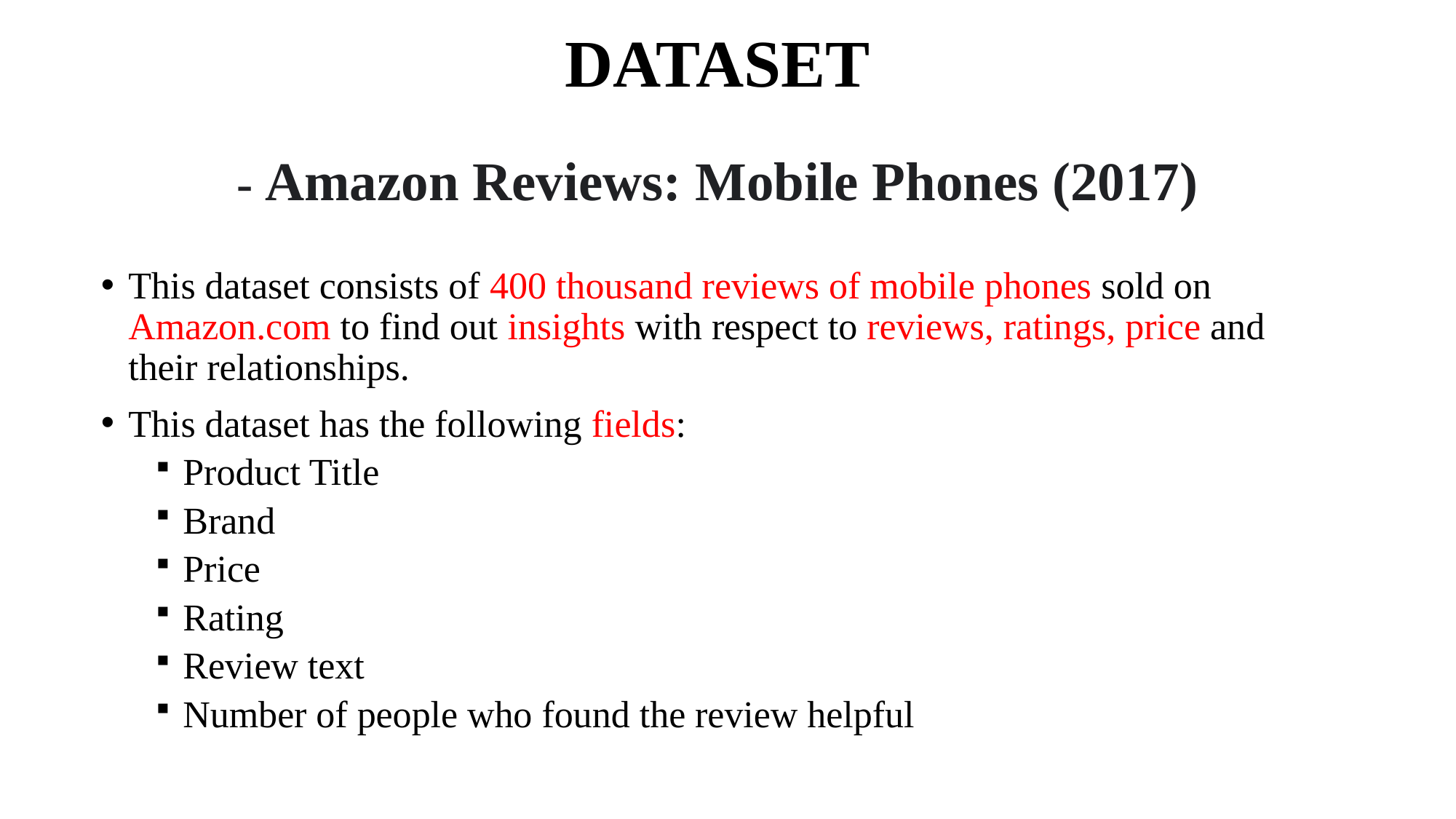

# DATASET - Amazon Reviews: Mobile Phones (2017)
This dataset consists of 400 thousand reviews of mobile phones sold on Amazon.com to find out insights with respect to reviews, ratings, price and their relationships.
This dataset has the following fields:
Product Title
Brand
Price
Rating
Review text
Number of people who found the review helpful